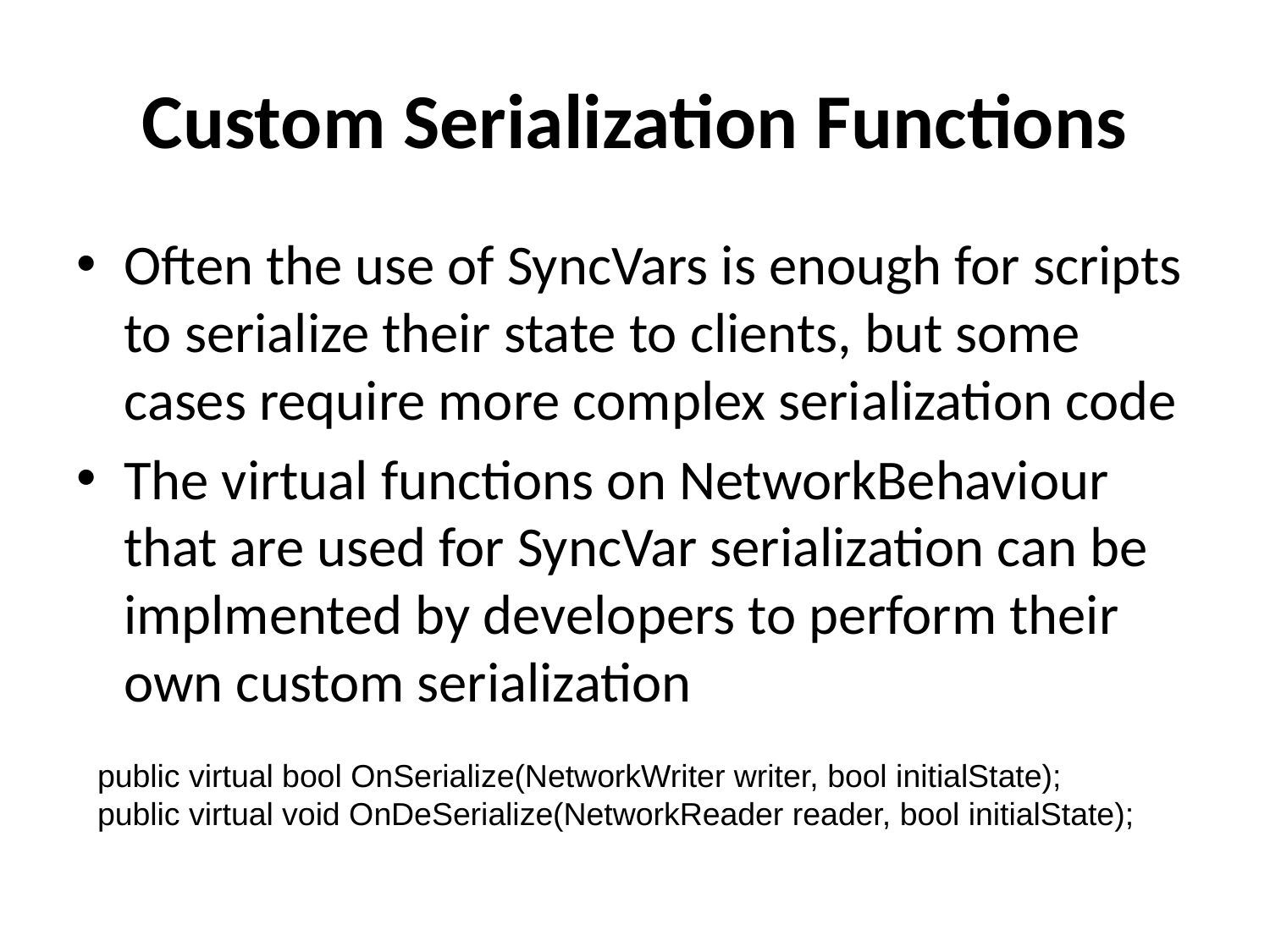

# Custom Serialization Functions
Often the use of SyncVars is enough for scripts to serialize their state to clients, but some cases require more complex serialization code
The virtual functions on NetworkBehaviour that are used for SyncVar serialization can be implmented by developers to perform their own custom serialization
public virtual bool OnSerialize(NetworkWriter writer, bool initialState);
public virtual void OnDeSerialize(NetworkReader reader, bool initialState);